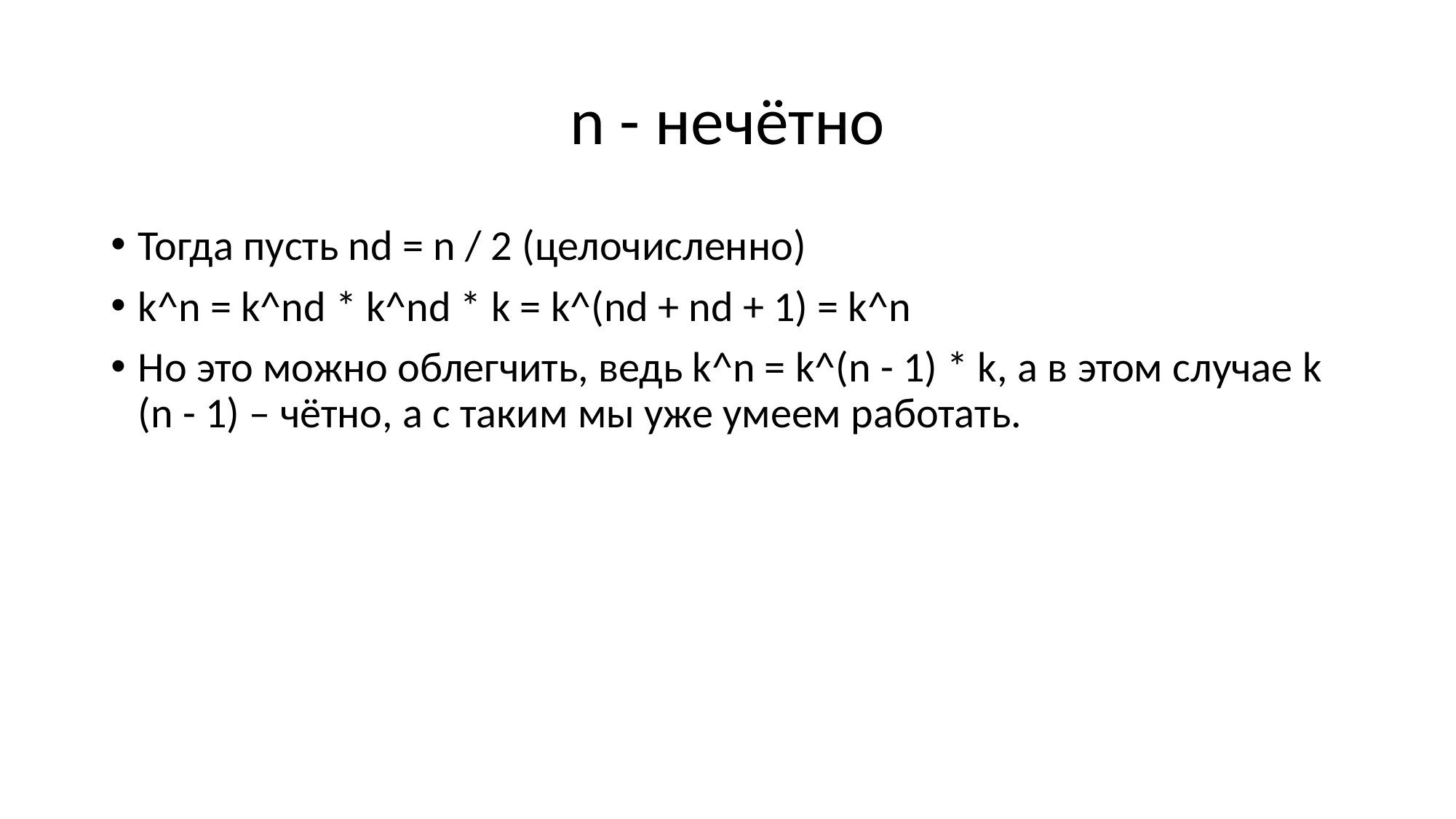

# n - нечётно
Тогда пусть nd = n / 2 (целочисленно)
k^n = k^nd * k^nd * k = k^(nd + nd + 1) = k^n
Но это можно облегчить, ведь k^n = k^(n - 1) * k, а в этом случае k (n - 1) – чётно, а с таким мы уже умеем работать.